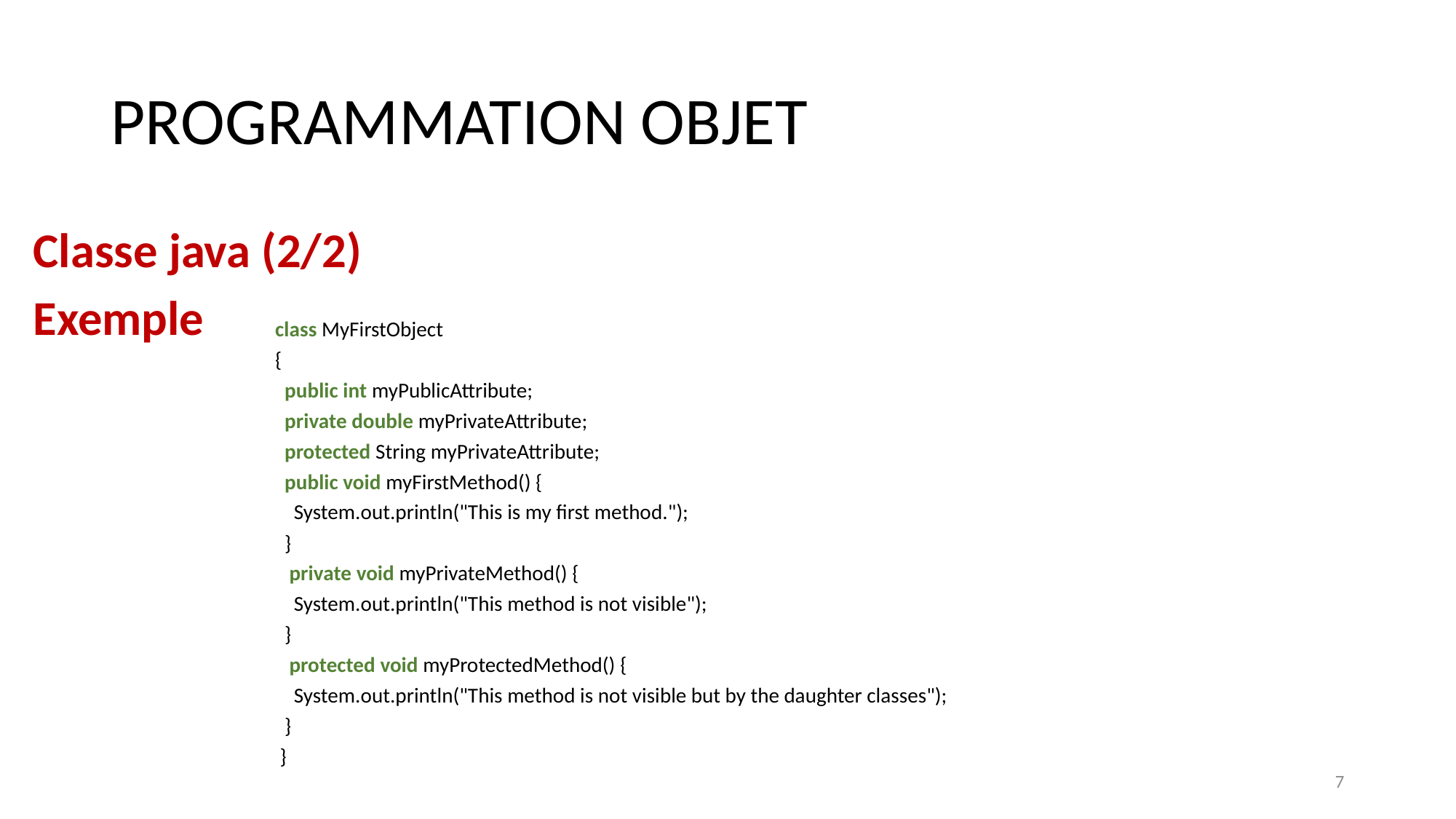

# PROGRAMMATION OBJET
Classe java (2/2)
Exemple

class MyFirstObject
{
  public int myPublicAttribute;
  private double myPrivateAttribute;
  protected String myPrivateAttribute;
  public void myFirstMethod() {
    System.out.println("This is my first method.");
  }
   private void myPrivateMethod() {
    System.out.println("This method is not visible");
  }
   protected void myProtectedMethod() {
    System.out.println("This method is not visible but by the daughter classes");
  }
 }
7